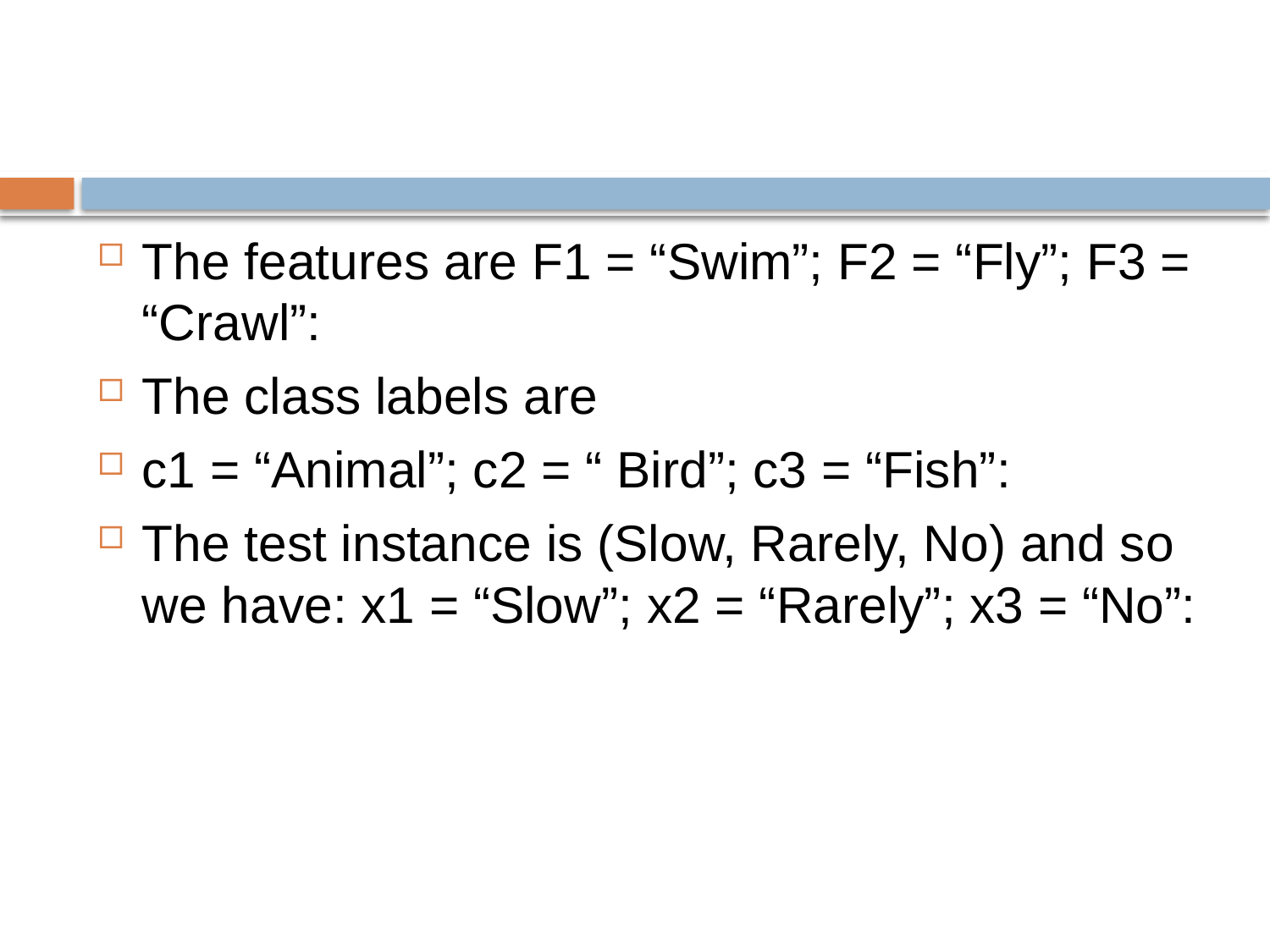

#
The features are F1 = “Swim”; F2 = “Fly”; F3 = “Crawl”:
The class labels are
c1 = “Animal”; c2 = “ Bird”; c3 = “Fish”:
The test instance is (Slow, Rarely, No) and so we have: x1 = “Slow”; x2 = “Rarely”; x3 = “No”: